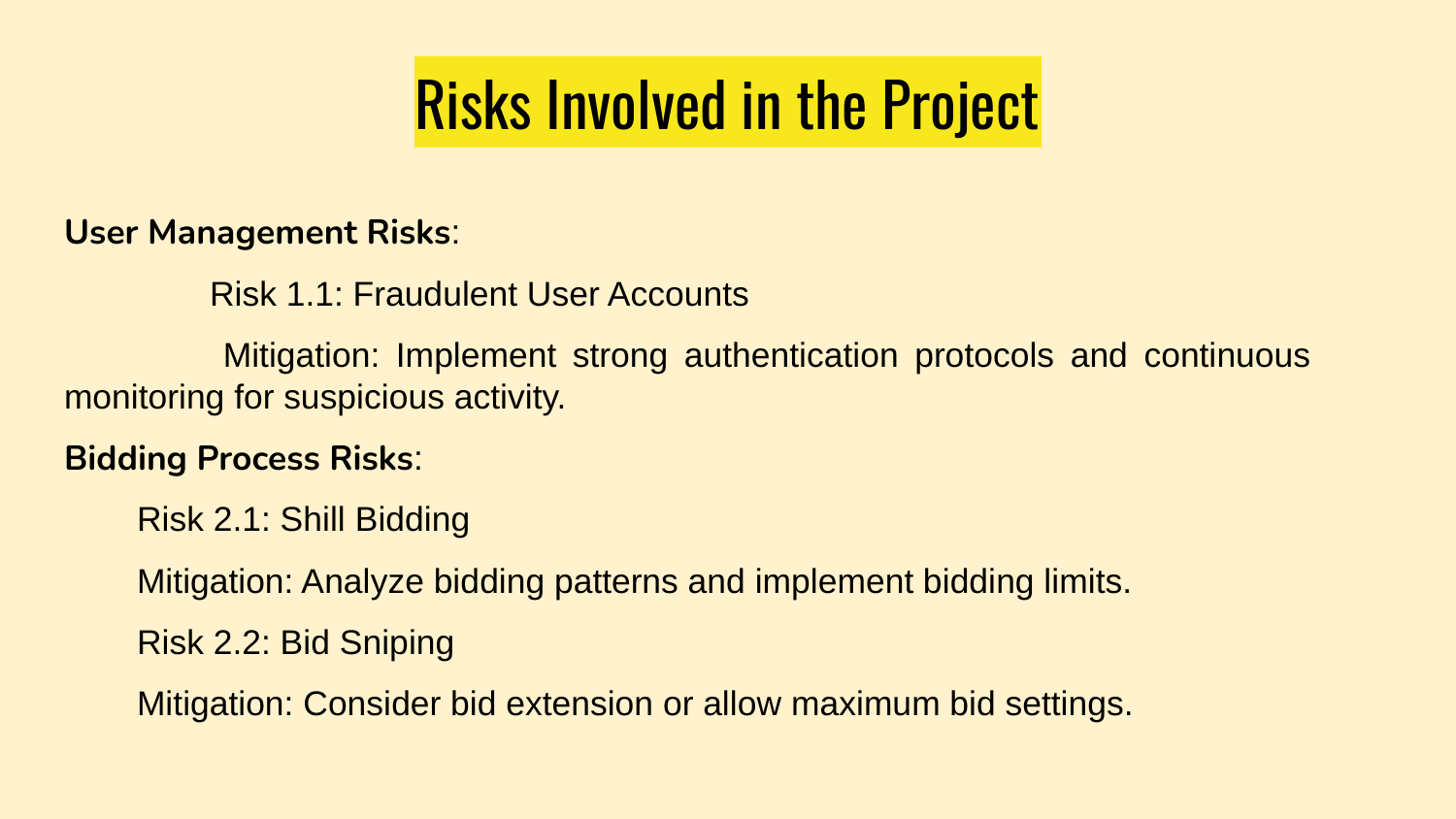

# Risks Involved in the Project
User Management Risks:
  	Risk 1.1: Fraudulent User Accounts
  	Mitigation: Implement strong authentication protocols and continuous      monitoring for suspicious activity.
Bidding Process Risks:
Risk 2.1: Shill Bidding
Mitigation: Analyze bidding patterns and implement bidding limits.
Risk 2.2: Bid Sniping
Mitigation: Consider bid extension or allow maximum bid settings.